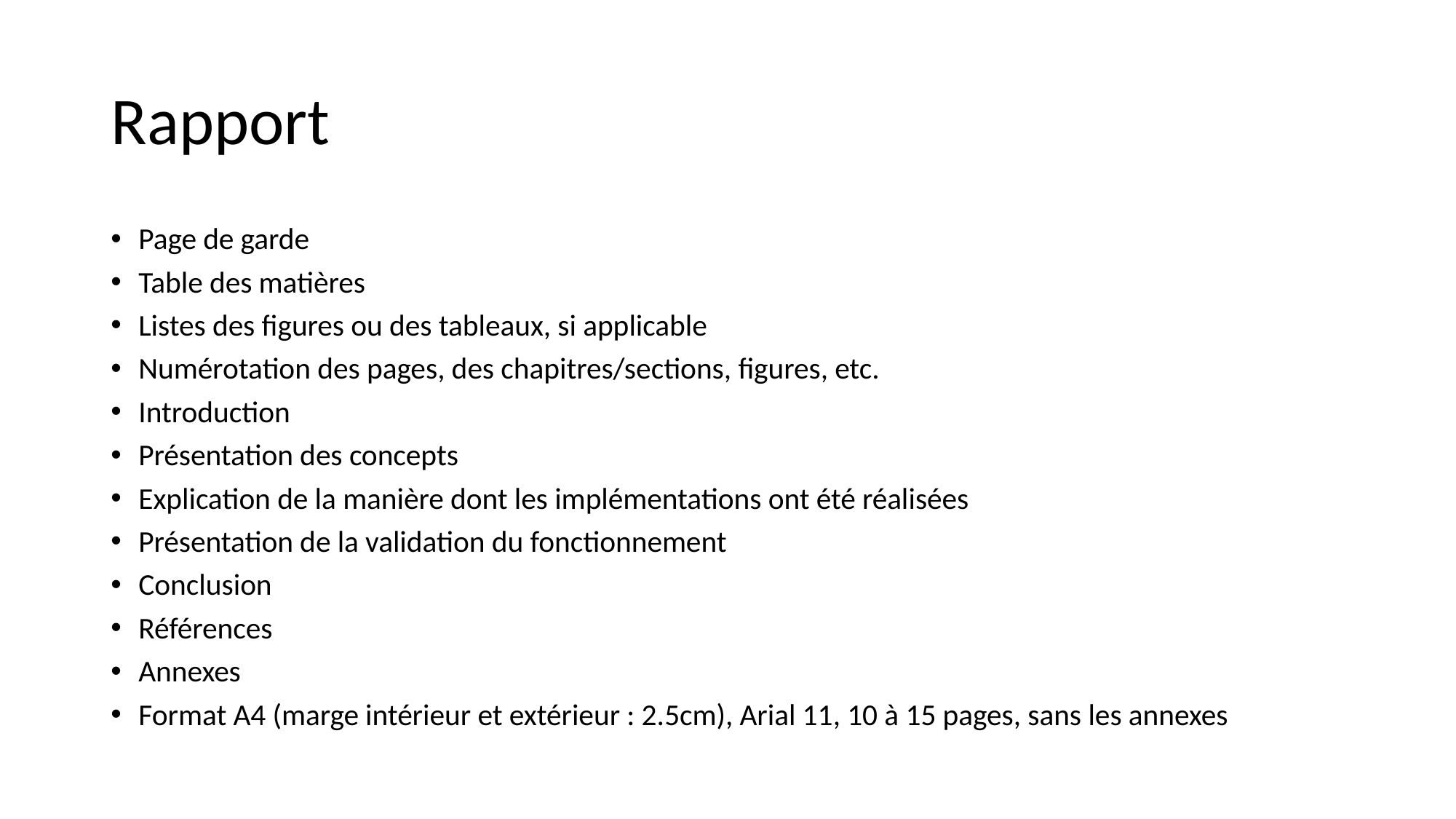

# Rapport
Page de garde
Table des matières
Listes des figures ou des tableaux, si applicable
Numérotation des pages, des chapitres/sections, figures, etc.
Introduction
Présentation des concepts
Explication de la manière dont les implémentations ont été réalisées
Présentation de la validation du fonctionnement
Conclusion
Références
Annexes
Format A4 (marge intérieur et extérieur : 2.5cm), Arial 11, 10 à 15 pages, sans les annexes